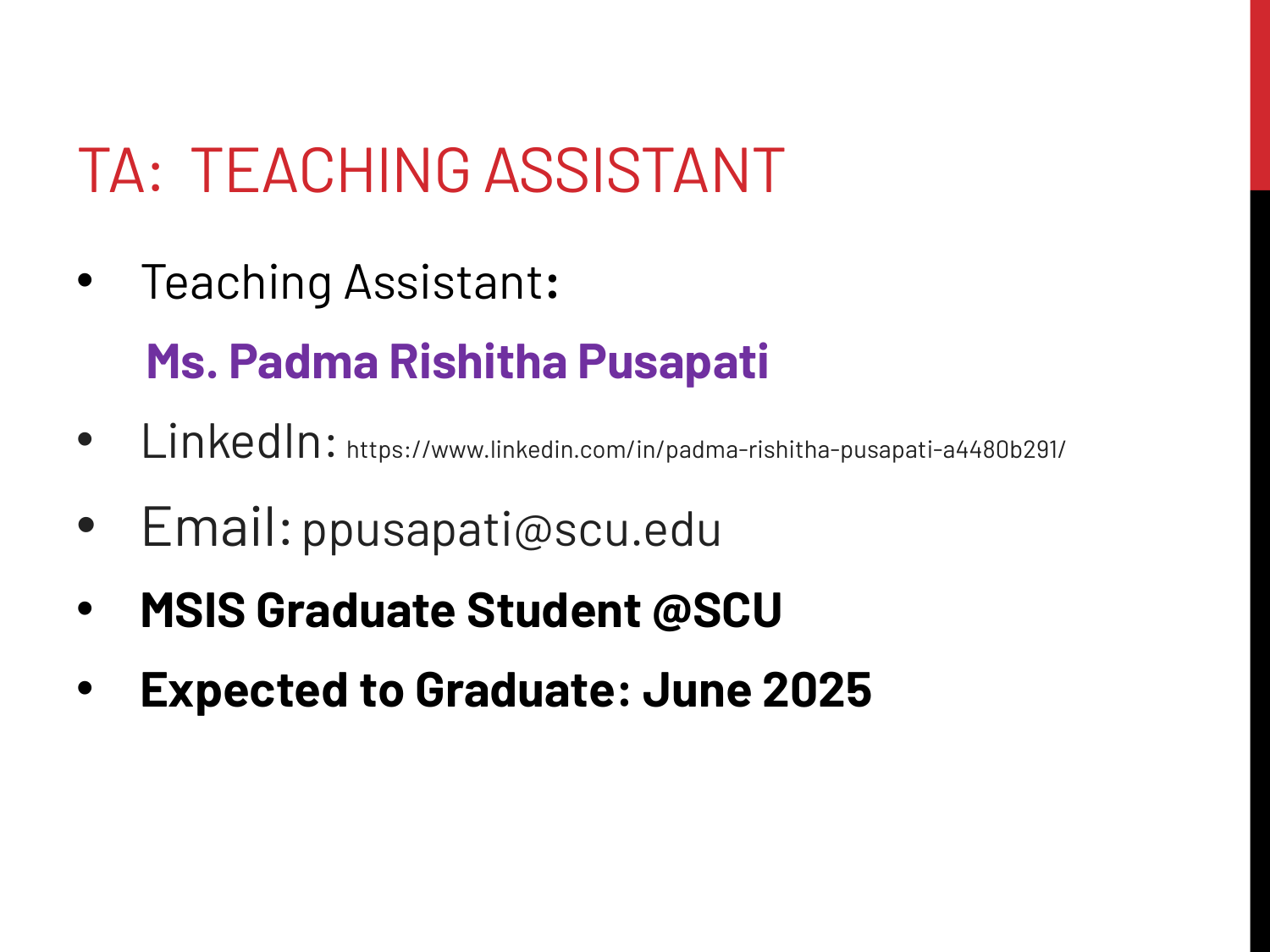

# TA:  Teaching Assistant
Teaching Assistant:
       Ms. Padma Rishitha Pusapati
LinkedIn: https://www.linkedin.com/in/padma-rishitha-pusapati-a4480b291/
Email: ppusapati@scu.edu
MSIS Graduate Student @SCU
Expected to Graduate: June 2025